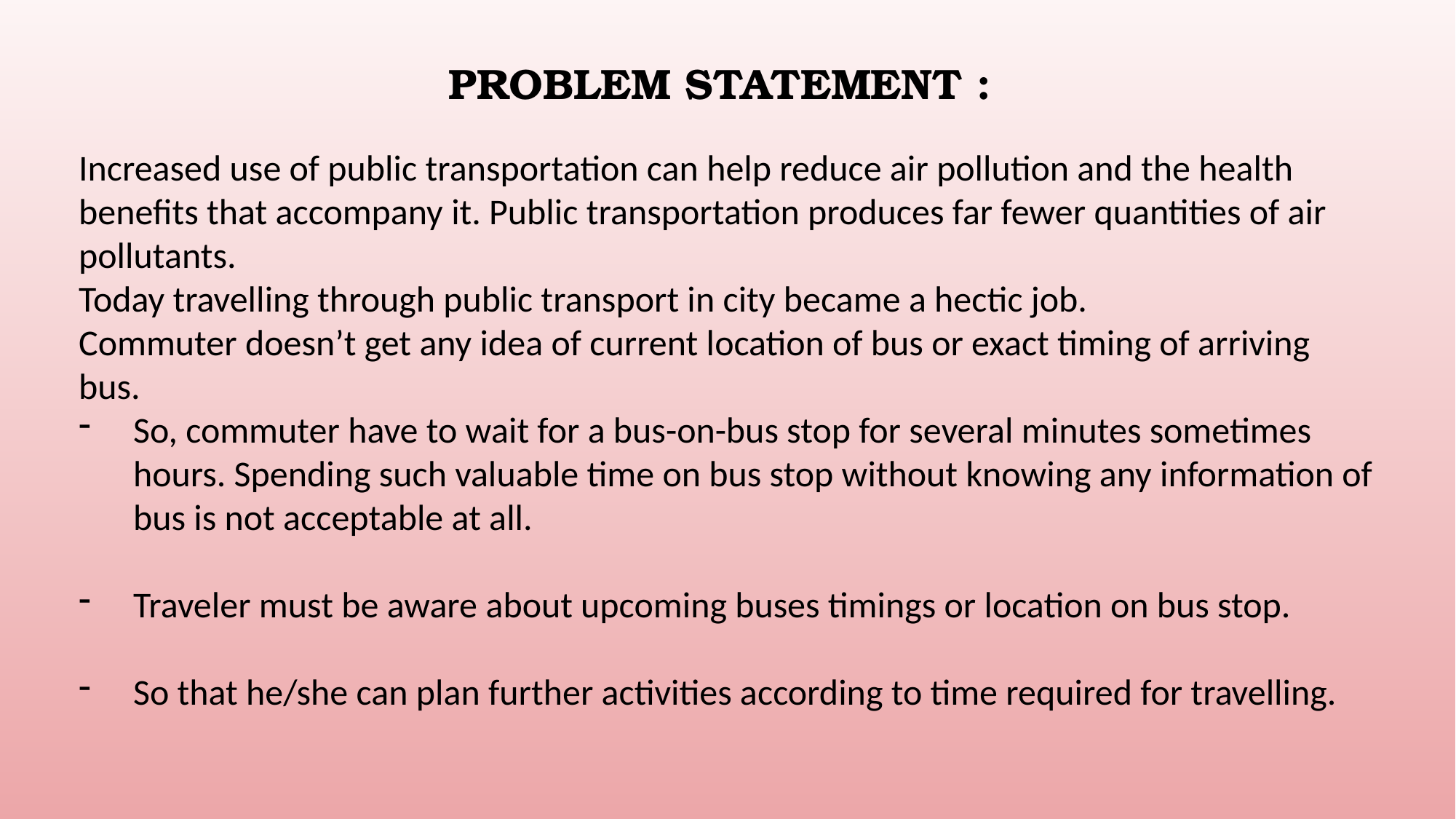

PROBLEM STATEMENT :
Increased use of public transportation can help reduce air pollution and the health benefits that accompany it. Public transportation produces far fewer quantities of air pollutants.
Today travelling through public transport in city became a hectic job.
Commuter doesn’t get any idea of current location of bus or exact timing of arriving bus.
So, commuter have to wait for a bus-on-bus stop for several minutes sometimes hours. Spending such valuable time on bus stop without knowing any information of bus is not acceptable at all.
Traveler must be aware about upcoming buses timings or location on bus stop.
So that he/she can plan further activities according to time required for travelling.